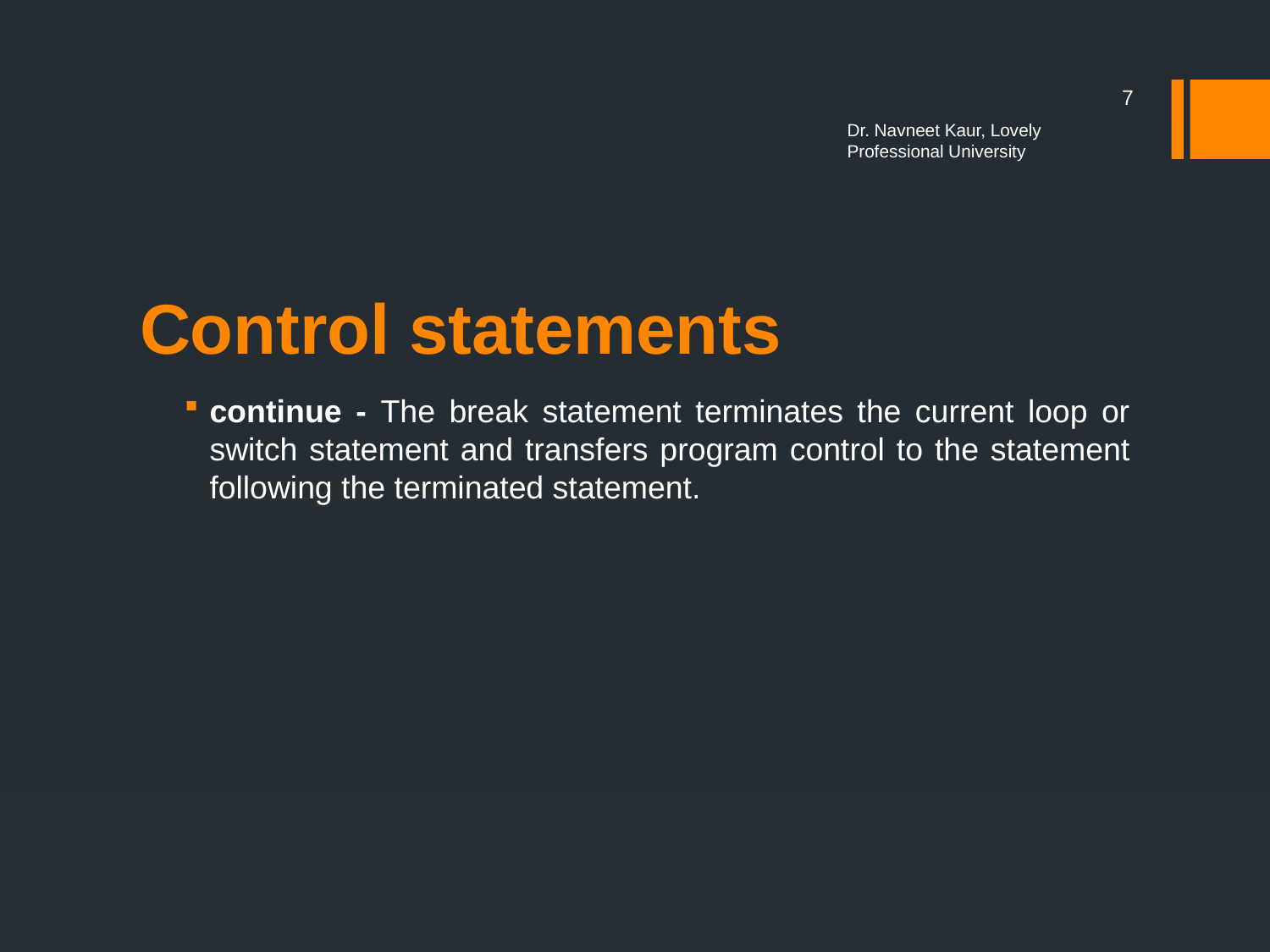

7
Dr. Navneet Kaur, Lovely Professional University
# Control statements
continue - The break statement terminates the current loop or switch statement and transfers program control to the statement following the terminated statement.